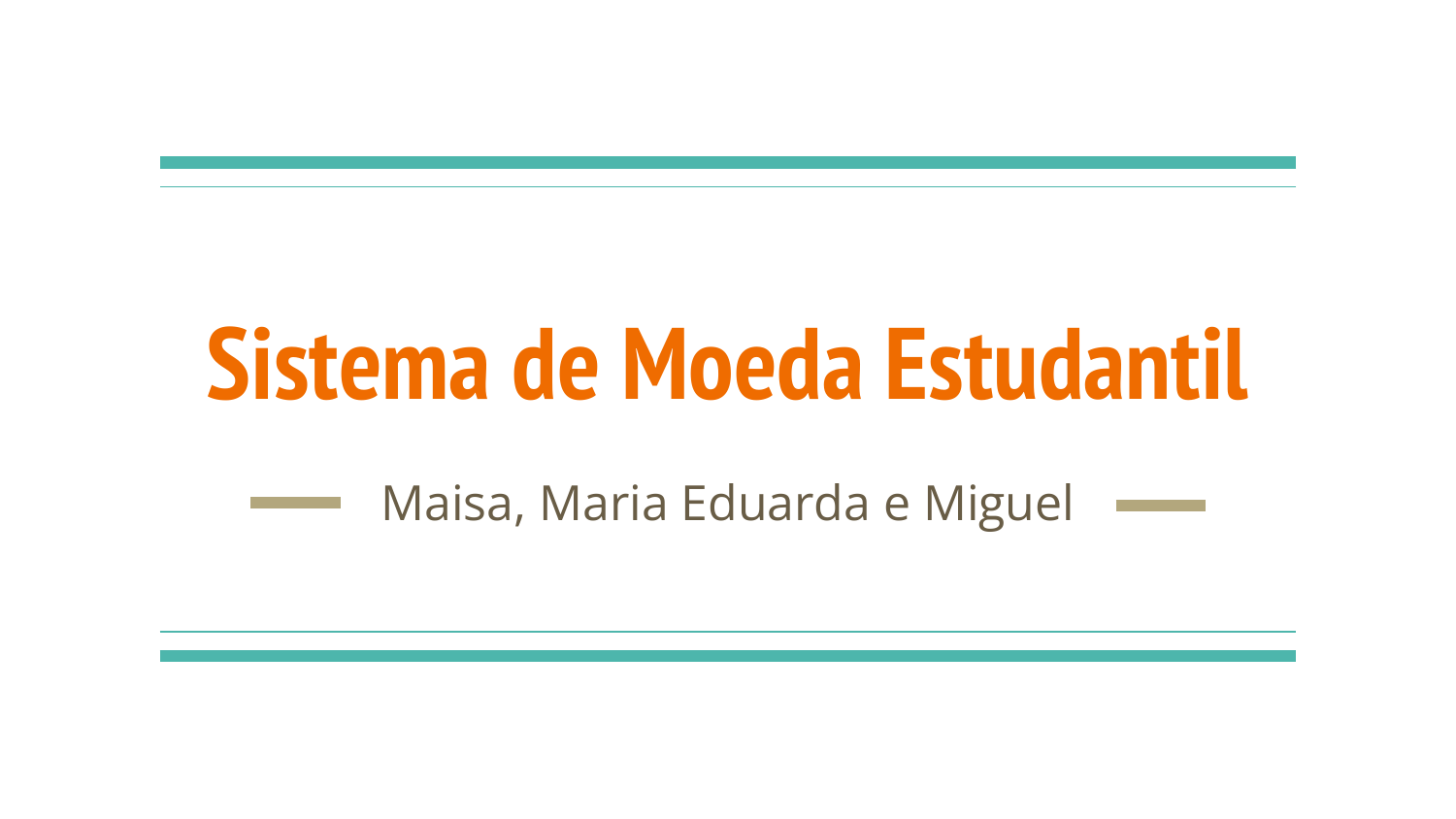

# Sistema de Moeda Estudantil
Maisa, Maria Eduarda e Miguel